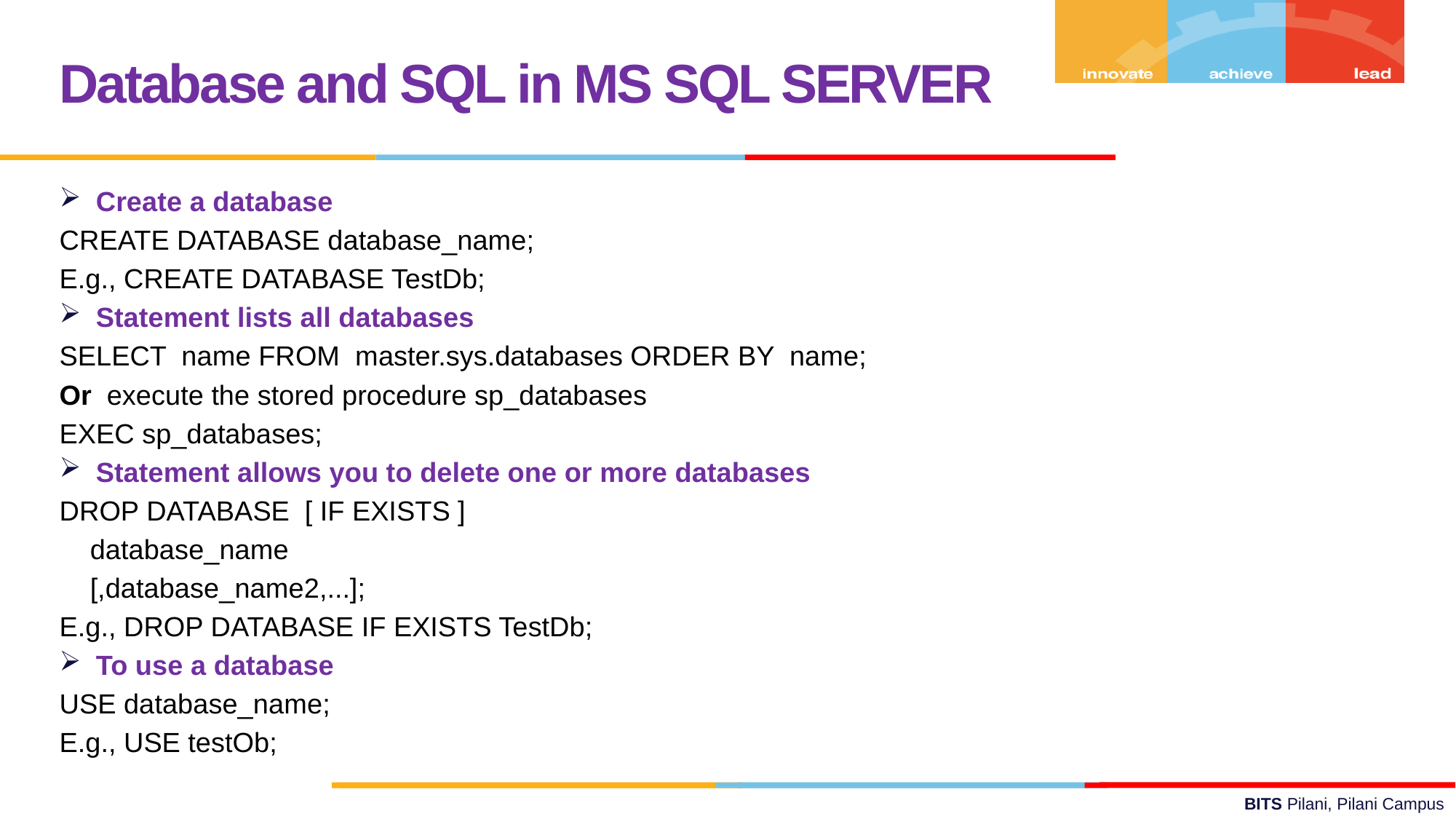

Database and SQL in MS SQL SERVER
Create a database
CREATE DATABASE database_name;
E.g., CREATE DATABASE TestDb;
Statement lists all databases
SELECT  name FROM  master.sys.databases ORDER BY  name;
Or  execute the stored procedure sp_databases
EXEC sp_databases;
Statement allows you to delete one or more databases
DROP DATABASE  [ IF EXISTS ]
    database_name
    [,database_name2,...];
E.g., DROP DATABASE IF EXISTS TestDb;
To use a database
USE database_name;
E.g., USE testOb;